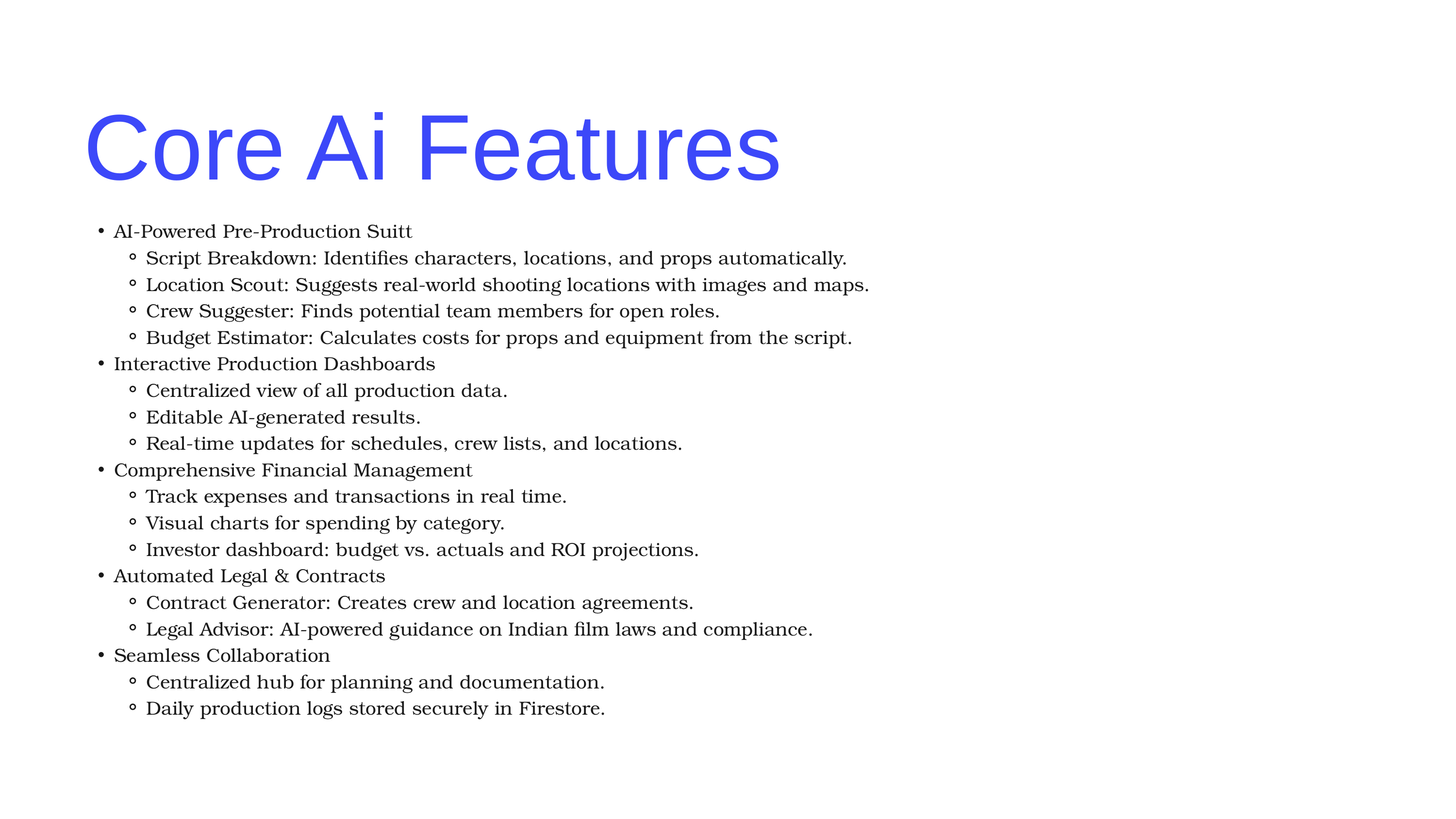

Core Ai Features
AI-Powered Pre-Production Suitt
Script Breakdown: Identifies characters, locations, and props automatically.
Location Scout: Suggests real-world shooting locations with images and maps.
Crew Suggester: Finds potential team members for open roles.
Budget Estimator: Calculates costs for props and equipment from the script.
Interactive Production Dashboards
Centralized view of all production data.
Editable AI-generated results.
Real-time updates for schedules, crew lists, and locations.
Comprehensive Financial Management
Track expenses and transactions in real time.
Visual charts for spending by category.
Investor dashboard: budget vs. actuals and ROI projections.
Automated Legal & Contracts
Contract Generator: Creates crew and location agreements.
Legal Advisor: AI-powered guidance on Indian film laws and compliance.
Seamless Collaboration
Centralized hub for planning and documentation.
Daily production logs stored securely in Firestore.